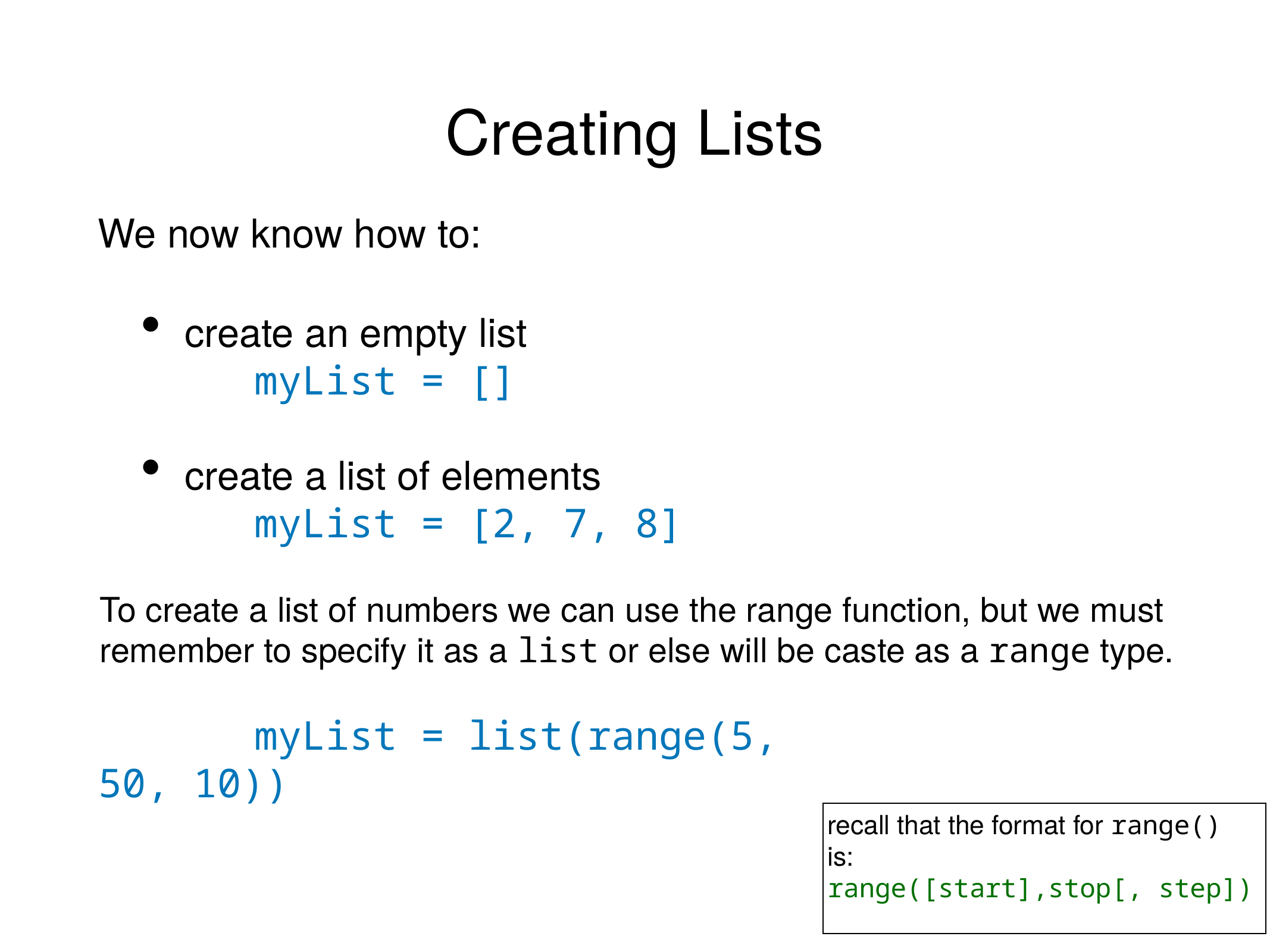

# Creating Lists
We now know how to:
create an empty list
myList = []

create a list of elements
myList = [2, 7, 8]
To create a list of numbers we can use the range function, but we must remember to specify it as a list or else will be caste as a range type.
myList = list(range(5, 50, 10))
recall that the format for range() is:
range([start],stop[, step])